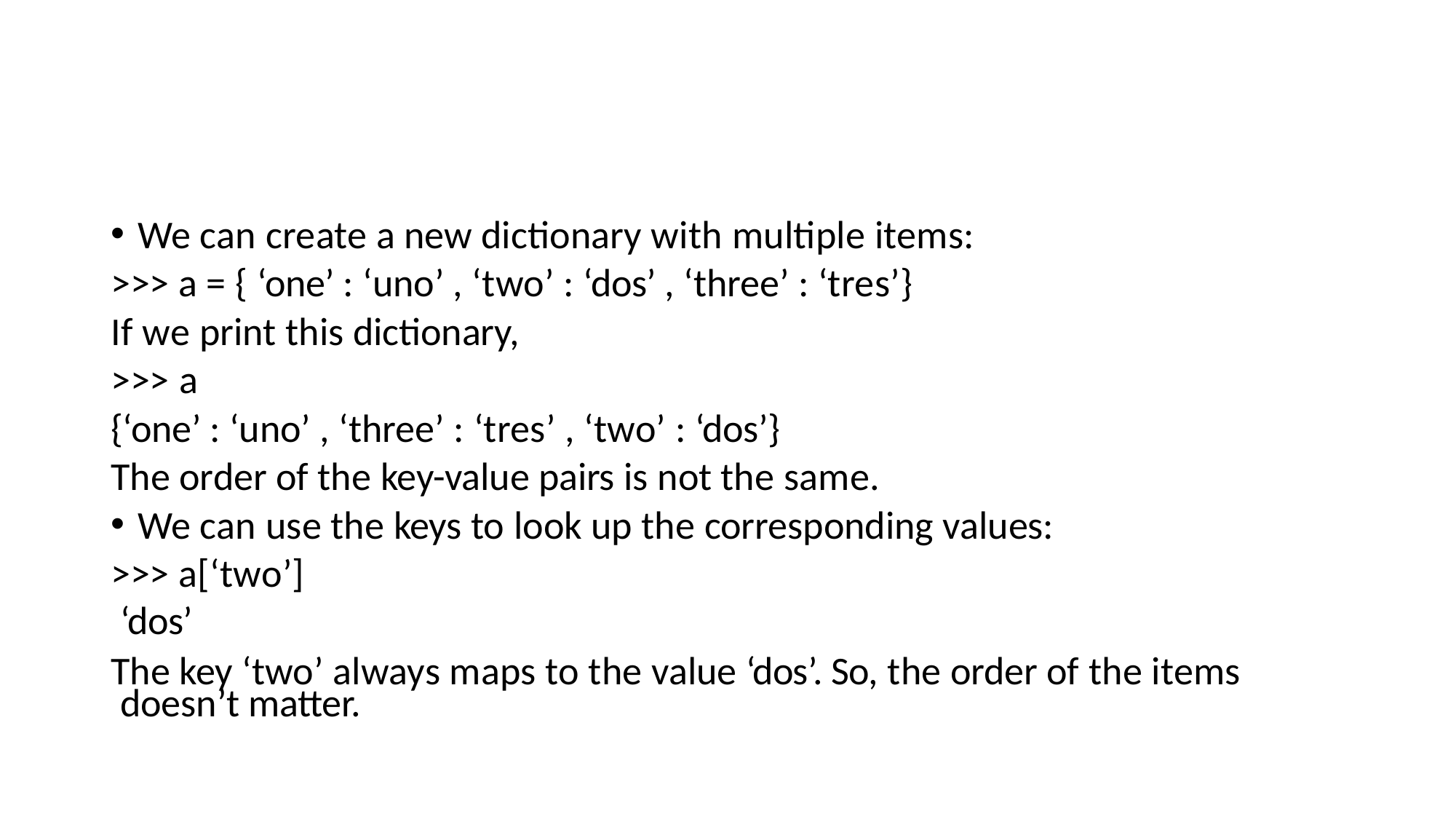

We can create a new dictionary with multiple items:
>>> a = { ‘one’ : ‘uno’ , ‘two’ : ‘dos’ , ‘three’ : ‘tres’}
If we print this dictionary,
>>> a
{‘one’ : ‘uno’ , ‘three’ : ‘tres’ , ‘two’ : ‘dos’}
The order of the key-value pairs is not the same.
We can use the keys to look up the corresponding values:
>>> a[‘two’]  ‘dos’
The key ‘two’ always maps to the value ‘dos’. So, the order of the items  doesn’t matter.